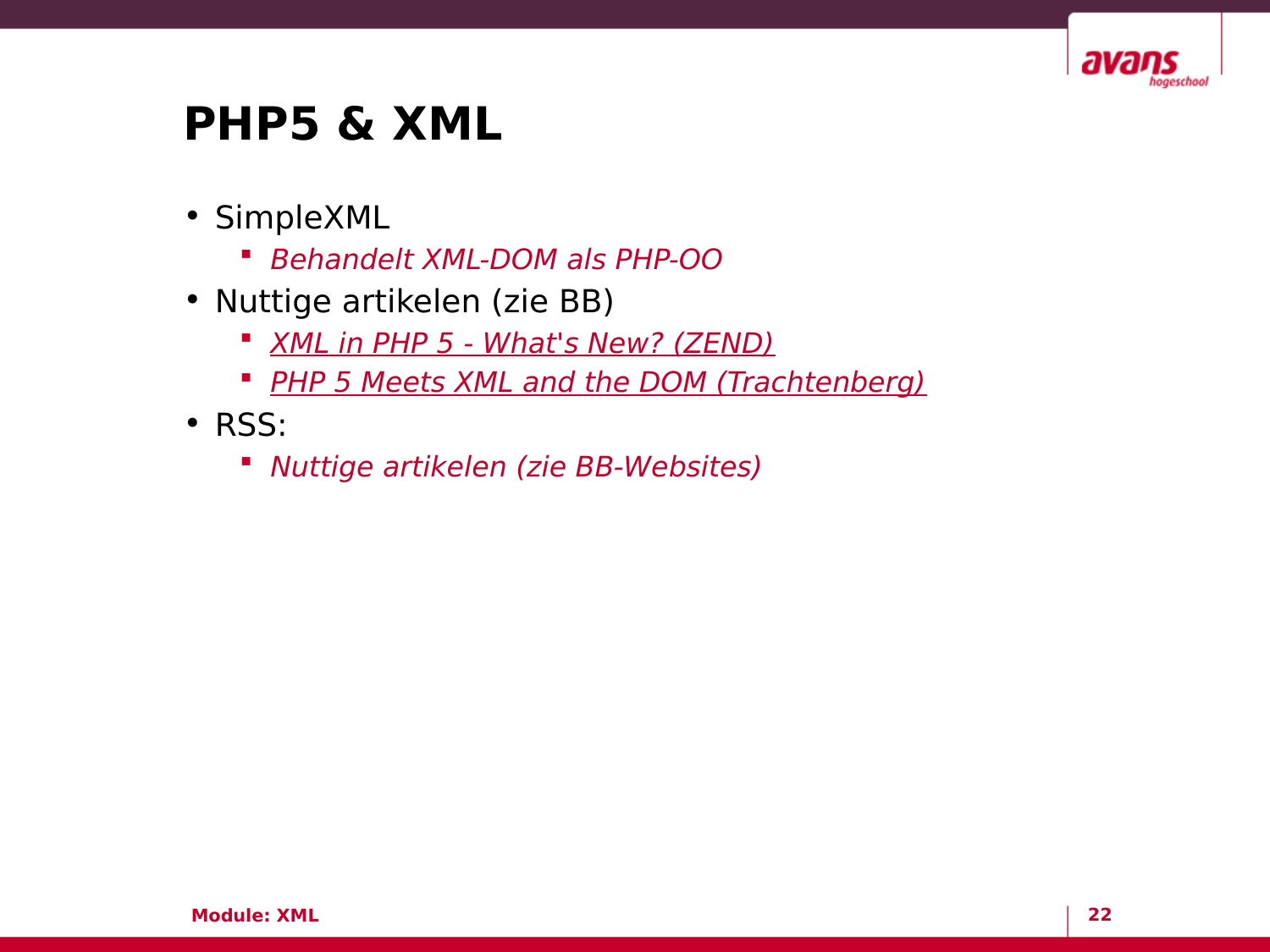

# PHP5 & XML
SimpleXML
Behandelt XML-DOM als PHP-OO
Nuttige artikelen (zie BB)
XML in PHP 5 - What's New? (ZEND)
PHP 5 Meets XML and the DOM (Trachtenberg)
RSS:
Nuttige artikelen (zie BB-Websites)
22